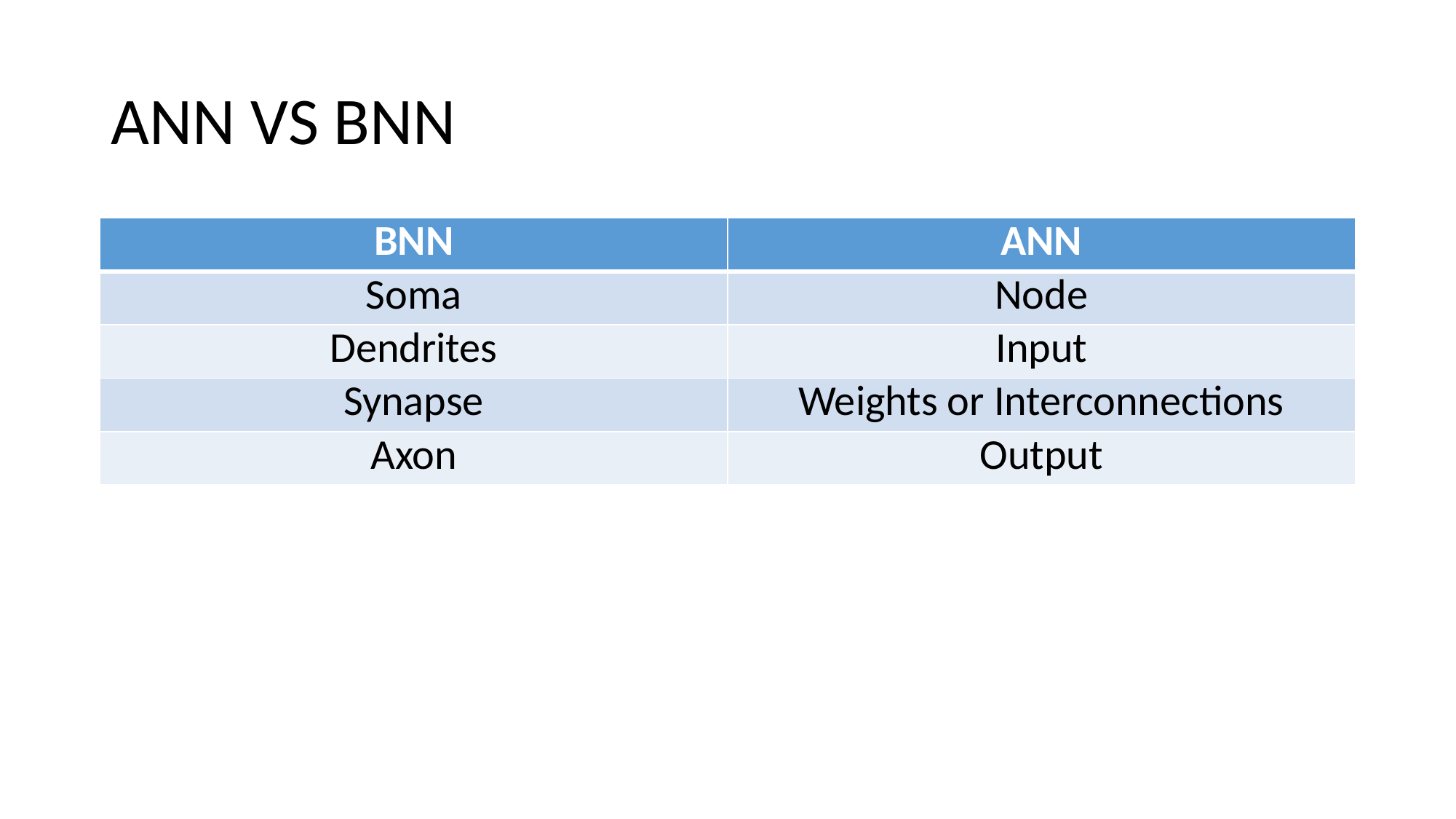

# ANN VS BNN
| BNN | ANN |
| --- | --- |
| Soma | Node |
| Dendrites | Input |
| Synapse | Weights or Interconnections |
| Axon | Output |